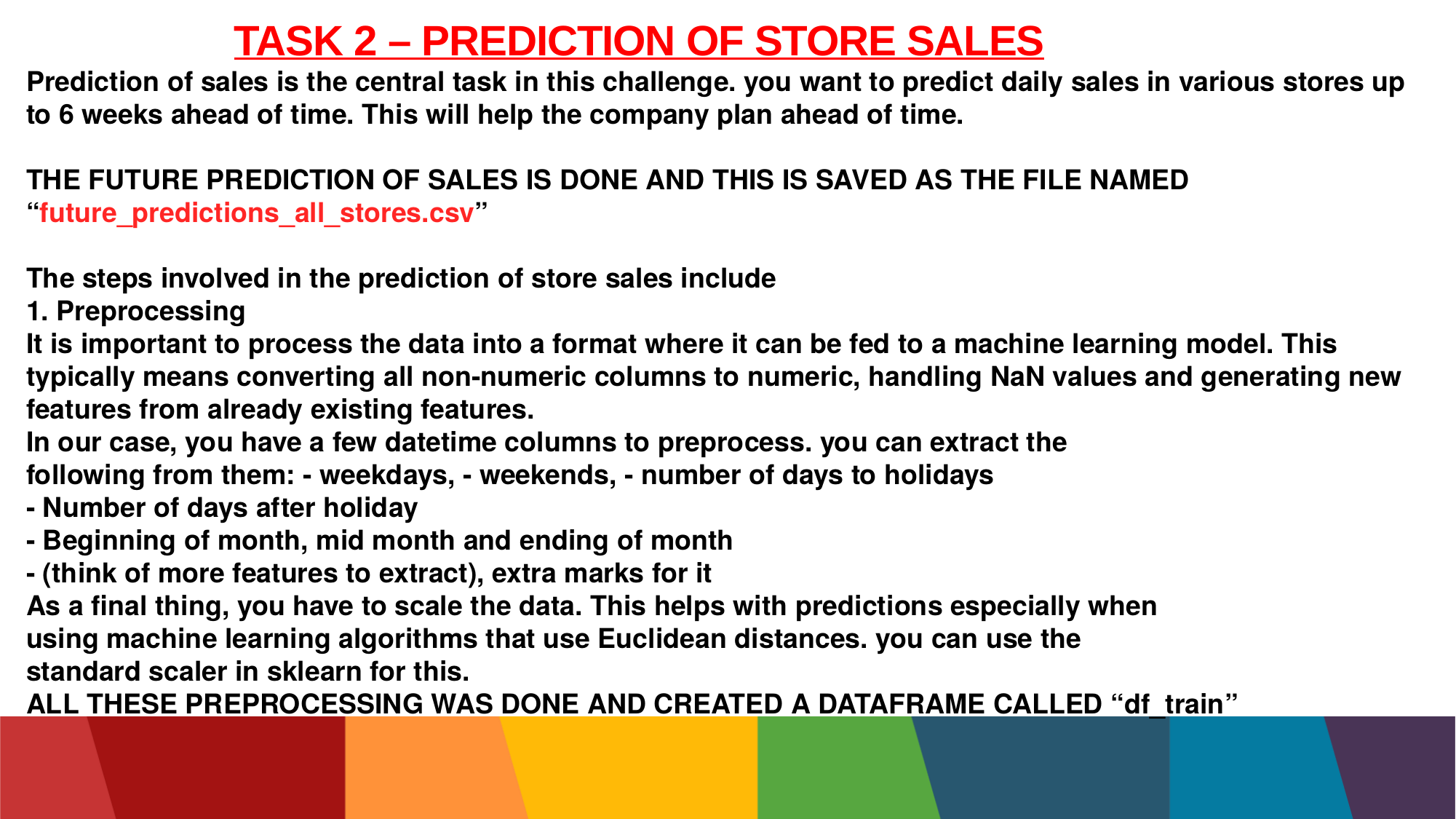

# TASK 2 – PREDICTION OF STORE SALES
Prediction of sales is the central task in this challenge. you want to predict daily sales in various stores up to 6 weeks ahead of time. This will help the company plan ahead of time.

THE FUTURE PREDICTION OF SALES IS DONE AND THIS IS SAVED AS THE FILE NAMED “future_predictions_all_stores.csv”

The steps involved in the prediction of store sales include
1. Preprocessing
It is important to process the data into a format where it can be fed to a machine learning model. This typically means converting all non-numeric columns to numeric, handling NaN values and generating new features from already existing features.
In our case, you have a few datetime columns to preprocess. you can extract the
following from them: - weekdays, - weekends, - number of days to holidays
- Number of days after holiday
- Beginning of month, mid month and ending of month
- (think of more features to extract), extra marks for it
As a final thing, you have to scale the data. This helps with predictions especially when
using machine learning algorithms that use Euclidean distances. you can use the
standard scaler in sklearn for this.
ALL THESE PREPROCESSING WAS DONE AND CREATED A DATAFRAME CALLED “df_train”